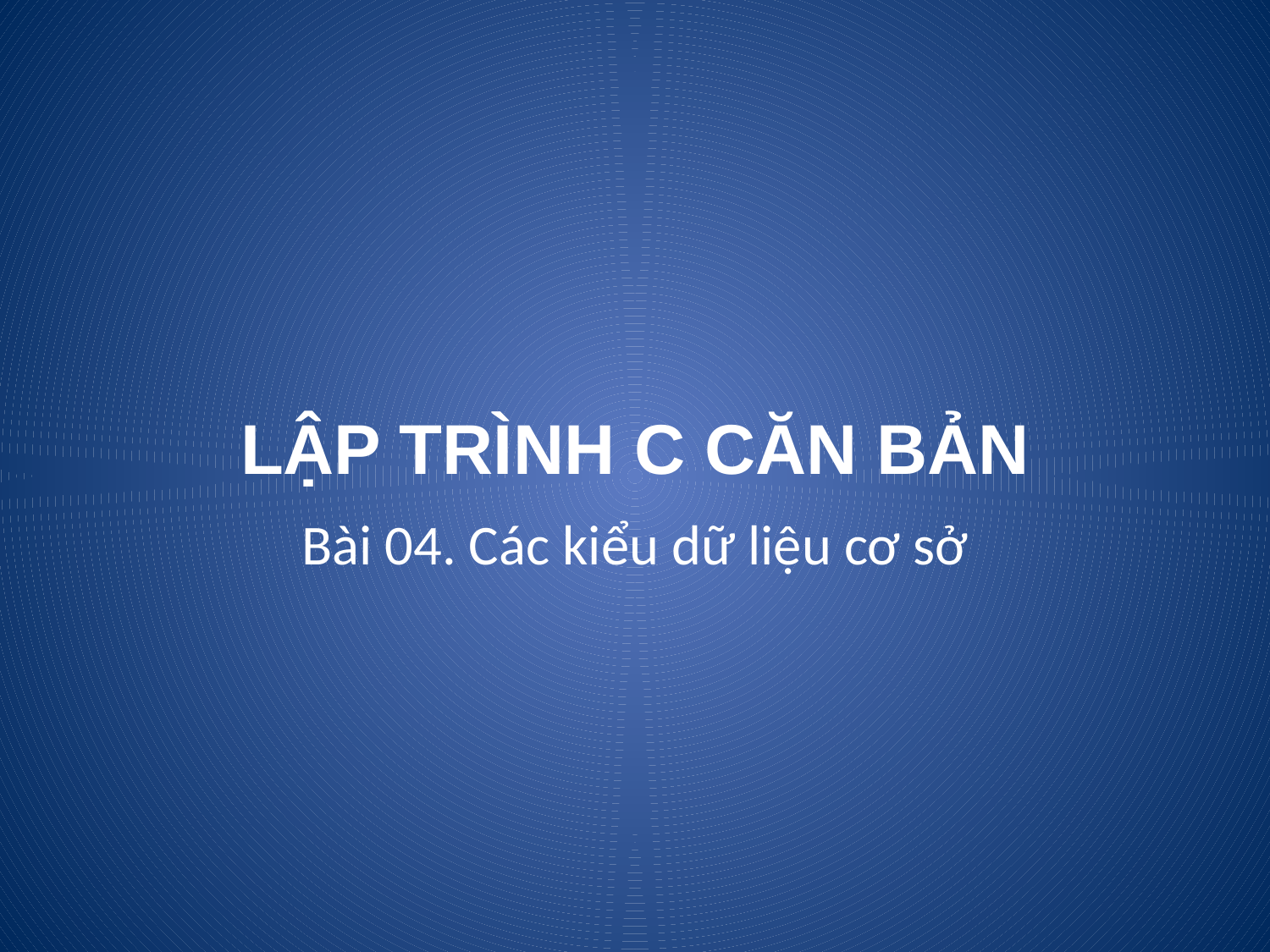

# LẬP TRÌNH C CĂN BẢN
Bài 04. Các kiểu dữ liệu cơ sở